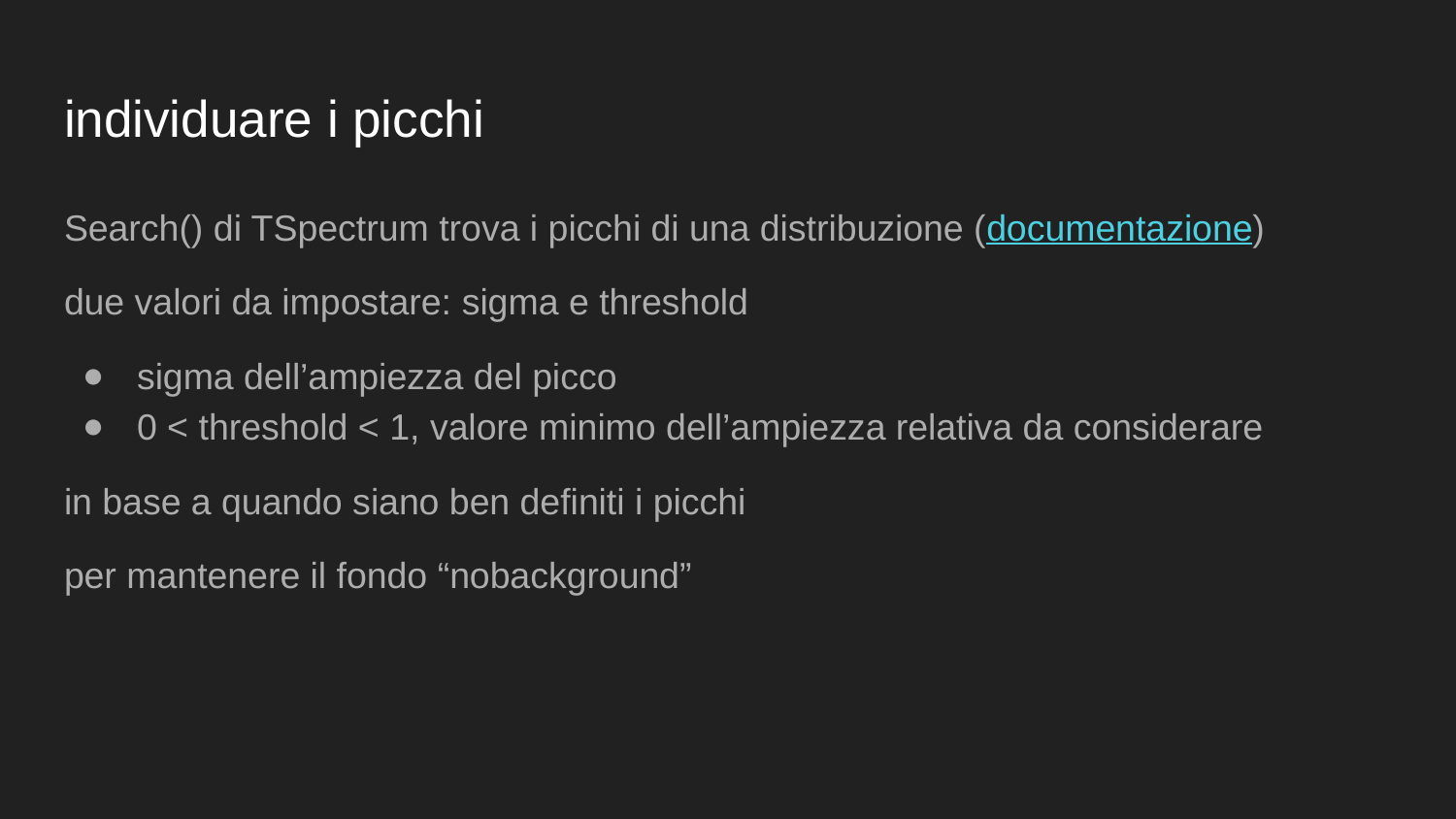

# individuare i picchi
Search() di TSpectrum trova i picchi di una distribuzione (documentazione)
due valori da impostare: sigma e threshold
sigma dell’ampiezza del picco
0 < threshold < 1, valore minimo dell’ampiezza relativa da considerare
in base a quando siano ben definiti i picchi
per mantenere il fondo “nobackground”